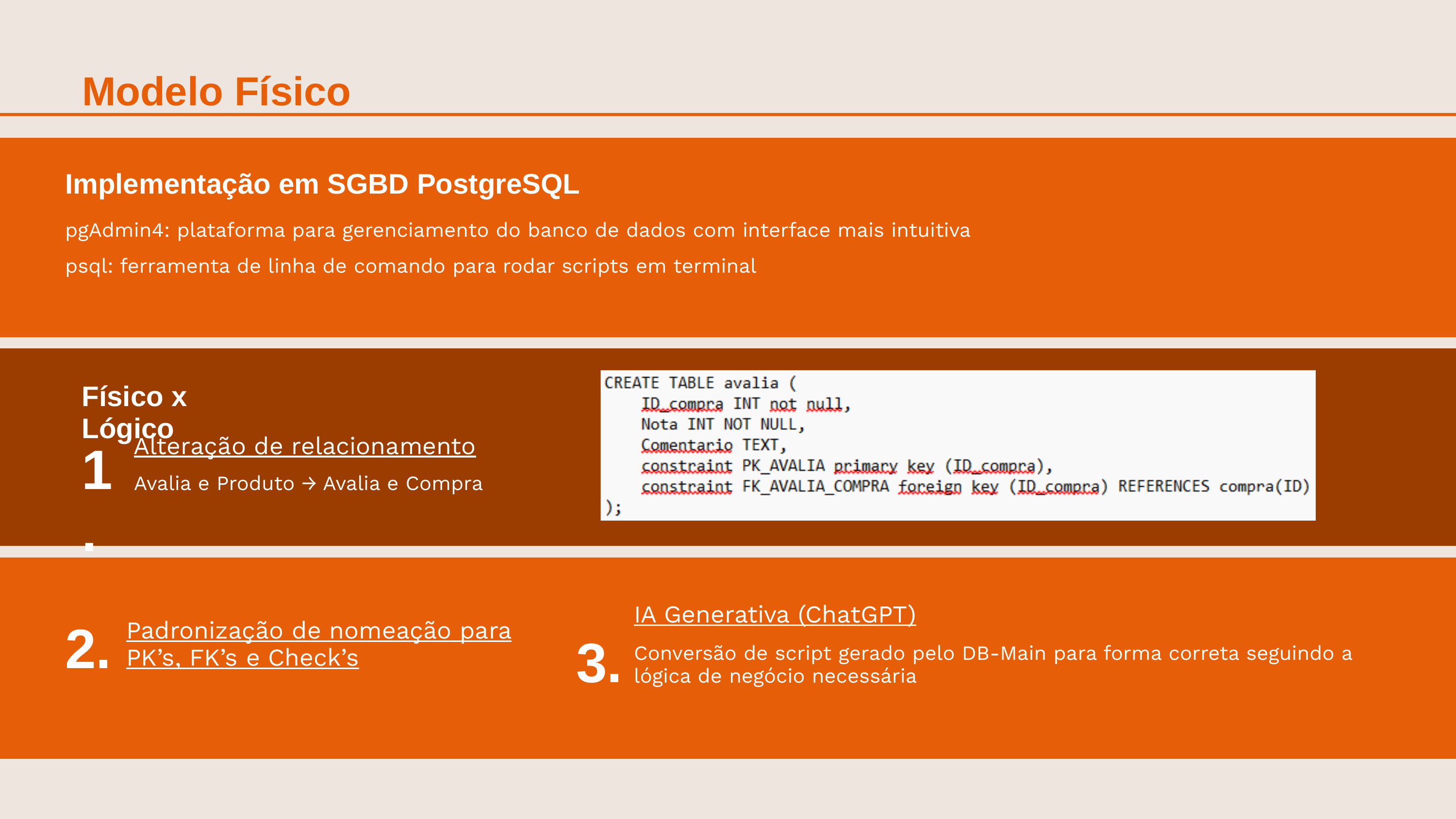

Modelo Físico

Implementação em SGBD PostgreSQL
pgAdmin4: plataforma para gerenciamento do banco de dados com interface mais intuitiva
psql: ferramenta de linha de comando para rodar scripts em terminal

Físico x Lógico
Alteração de relacionamento
1.
Avalia e Produto → Avalia e Compra

IA Generativa (ChatGPT)
Padronização de nomeação para PK’s, FK’s e Check’s
2.
3.
Conversão de script gerado pelo DB-Main para forma correta seguindo a lógica de negócio necessária